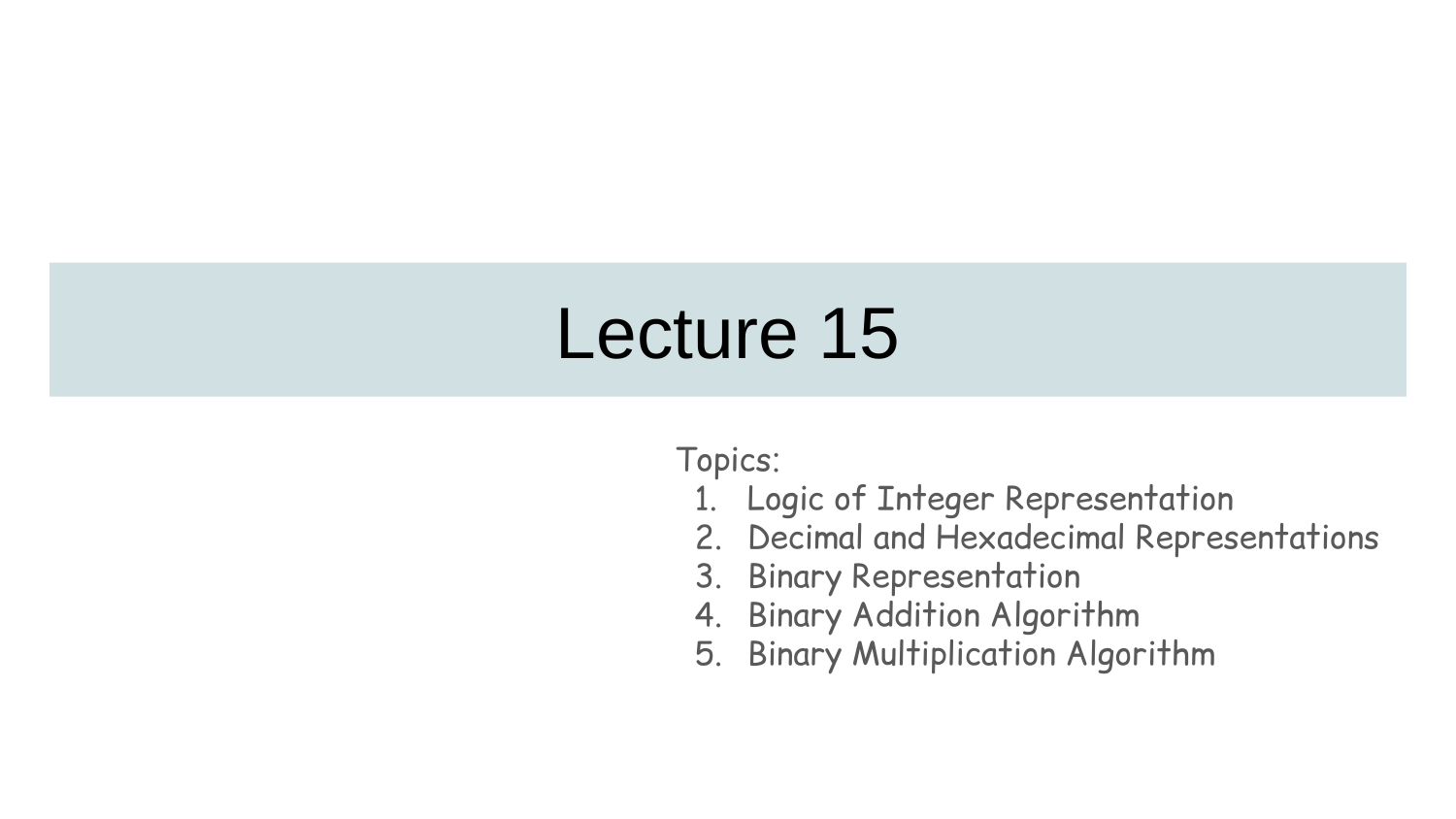

# Lecture 15
Topics:
Logic of Integer Representation
Decimal and Hexadecimal Representations
Binary Representation
Binary Addition Algorithm
Binary Multiplication Algorithm